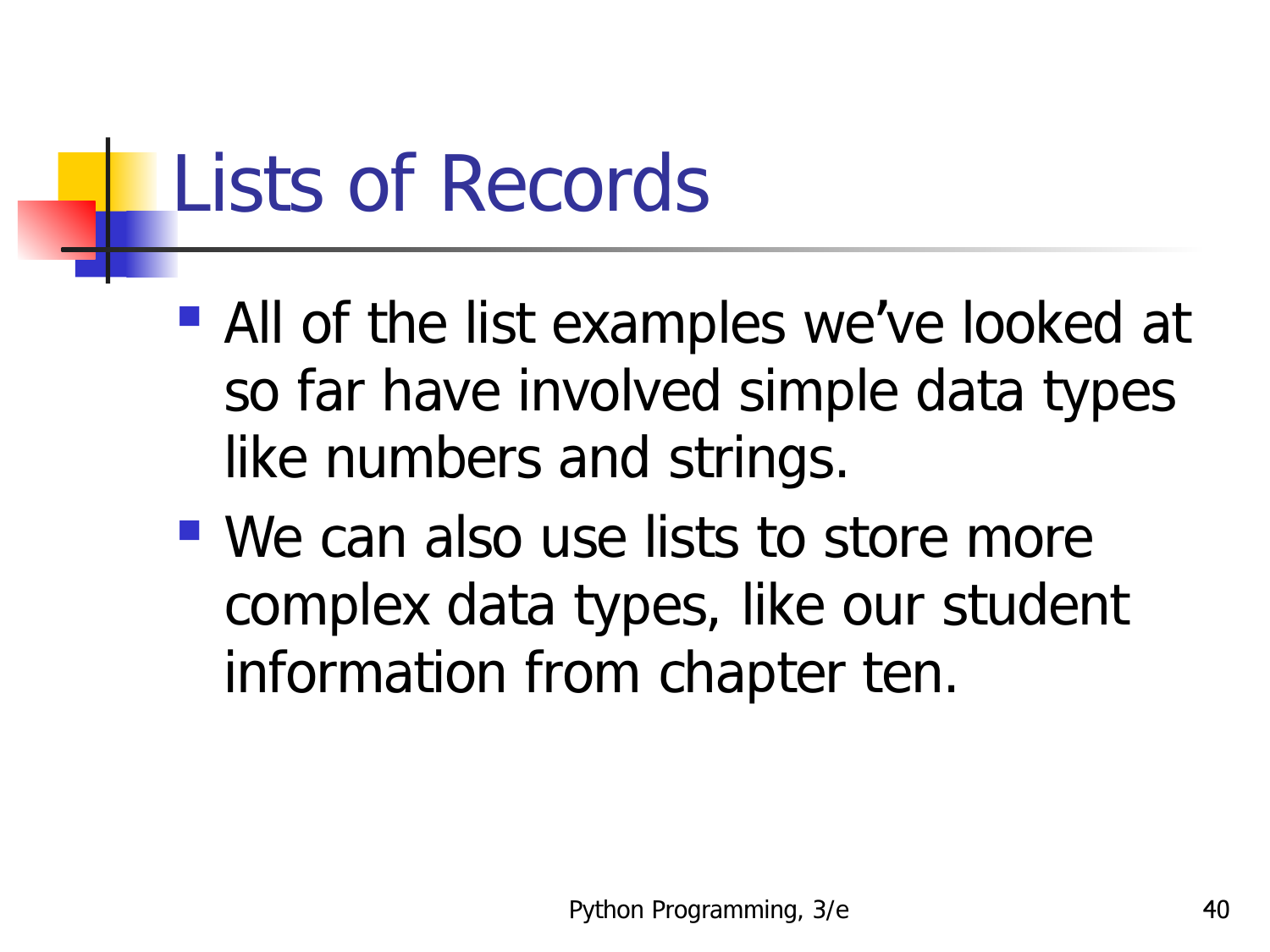

# Lists of Records
All of the list examples we’ve looked at so far have involved simple data types like numbers and strings.
We can also use lists to store more complex data types, like our student information from chapter ten.
Python Programming, 3/e
40